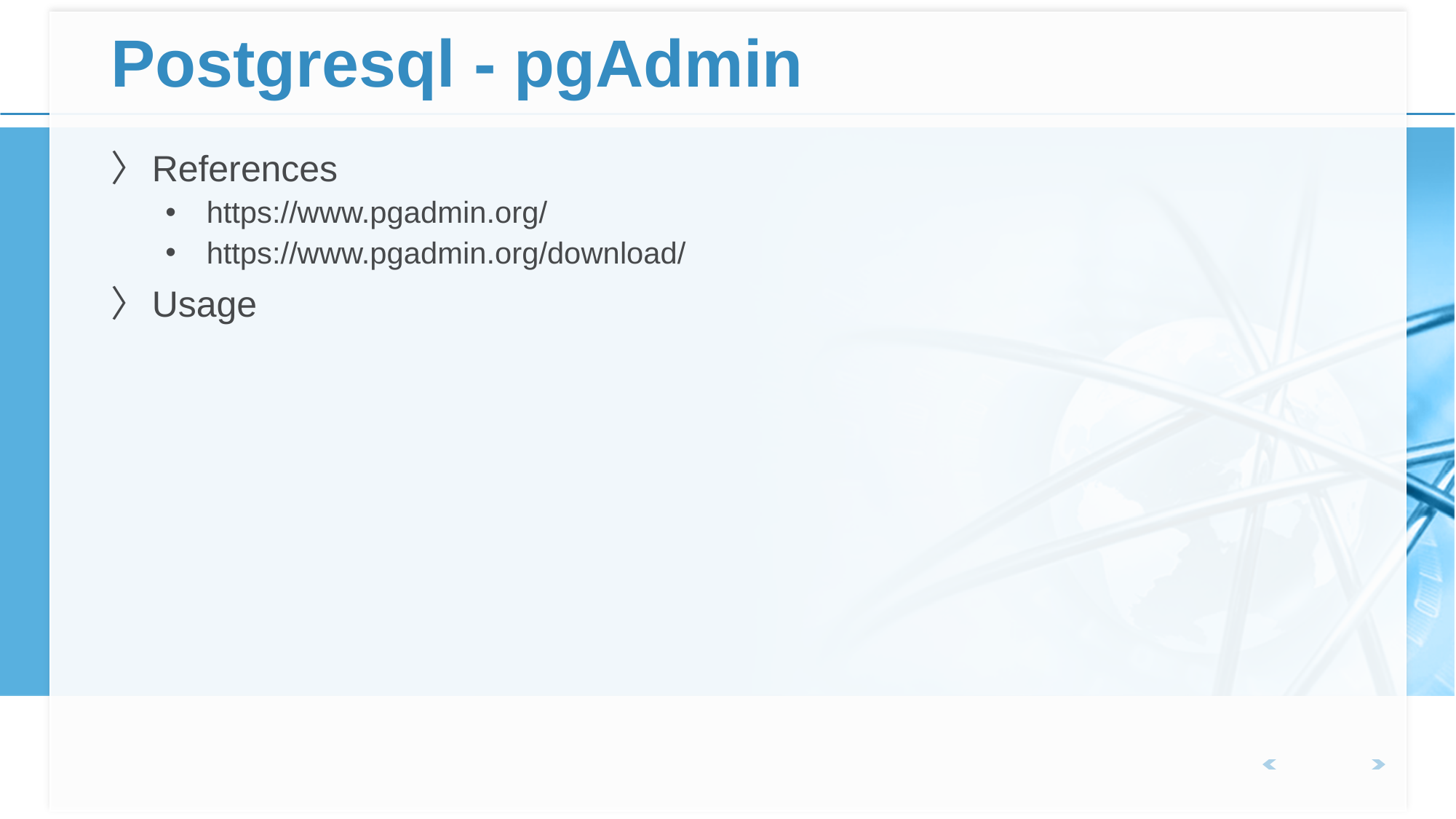

# Postgresql - pgAdmin
References
https://www.pgadmin.org/
https://www.pgadmin.org/download/
Usage